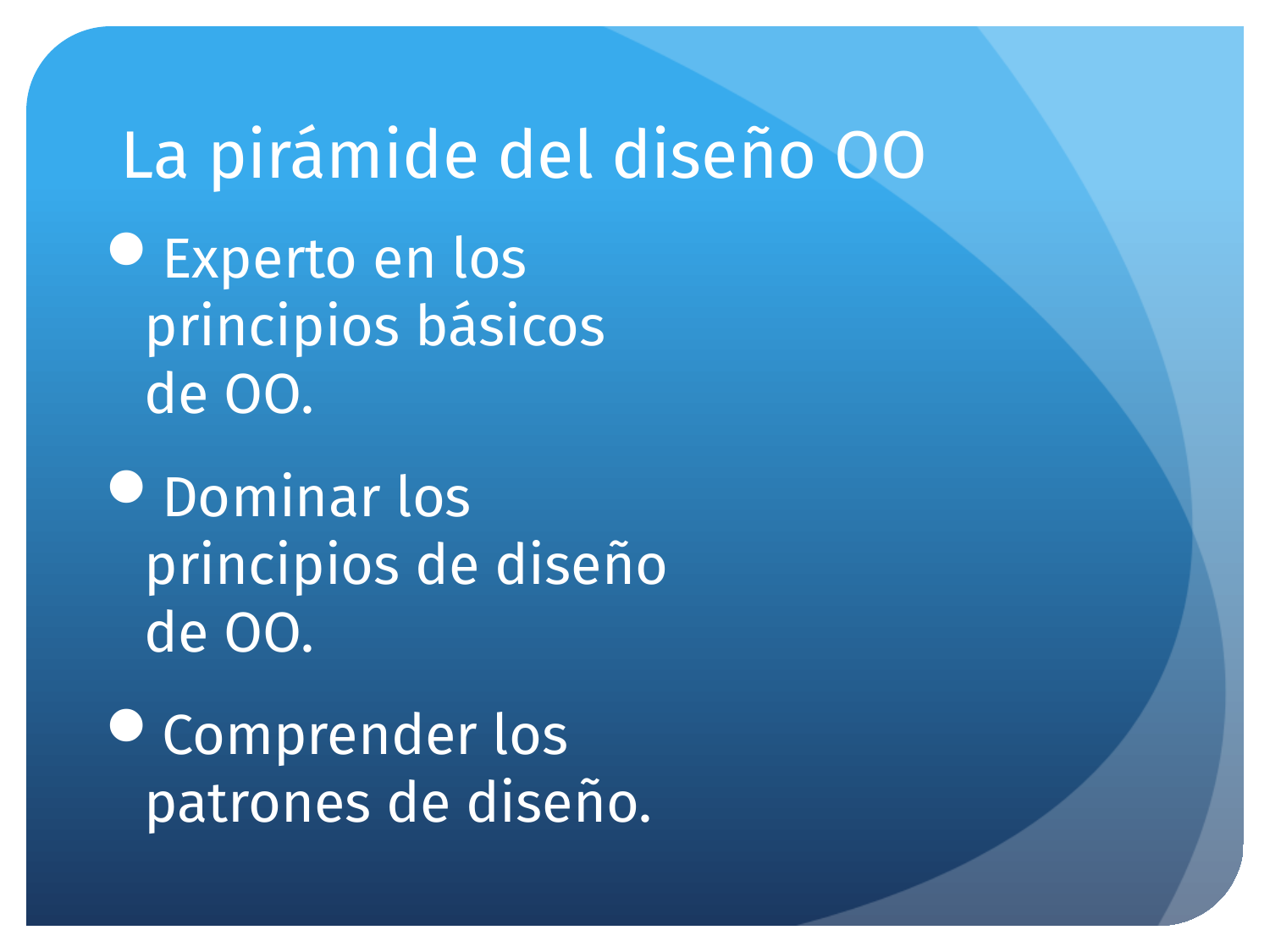

# La pirámide del diseño OO
Experto en los principios básicos de OO.
Dominar los principios de diseño de OO.
Comprender los patrones de diseño.